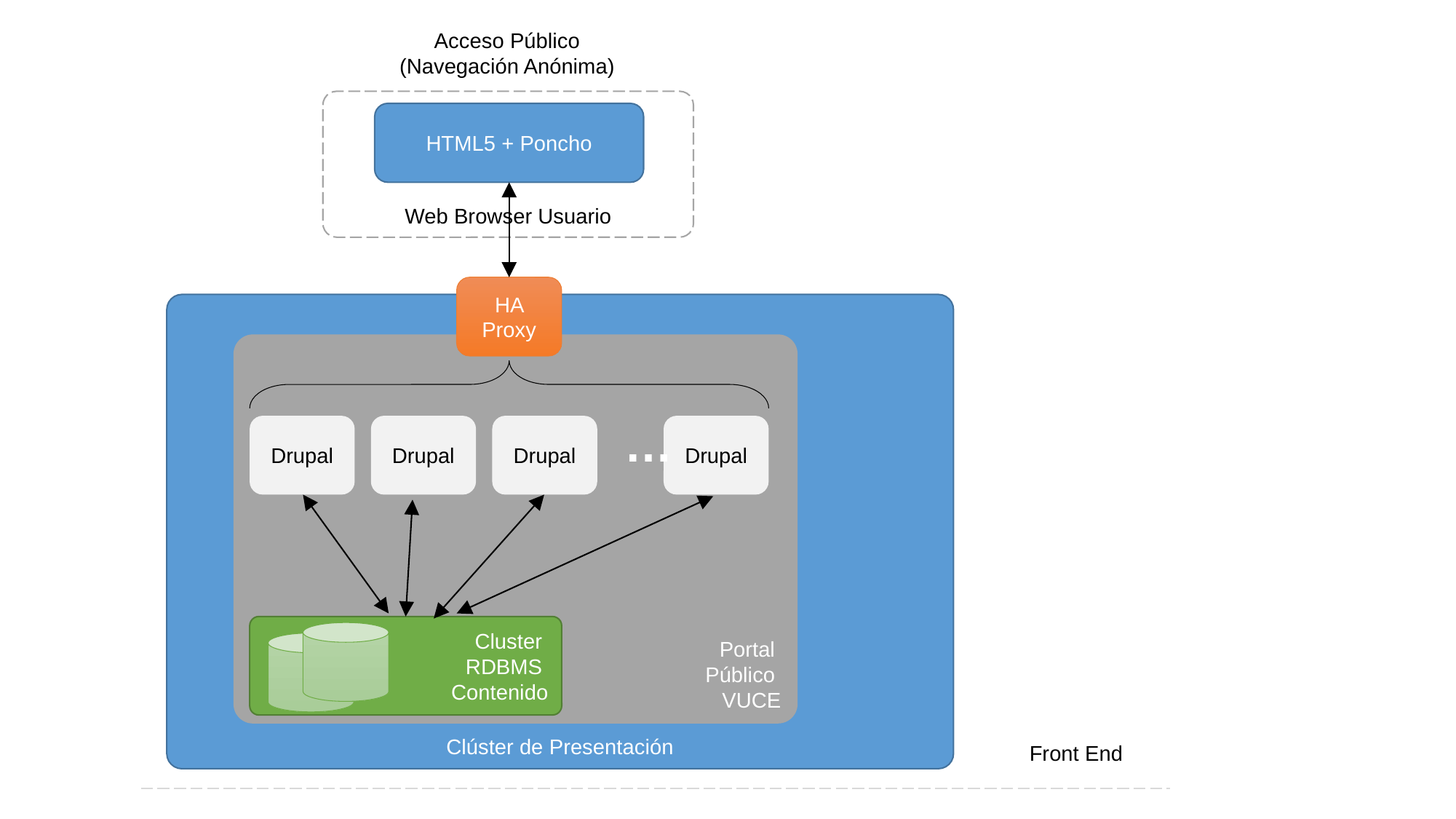

Acceso Público
(Navegación Anónima)
Web Browser Usuario
HTML5 + Poncho

HA Proxy
Clúster de Presentación
Portal
Público
VUCE
…
Drupal
Drupal
Drupal
Drupal
Cluster
RDBMS
Contenido

Front End